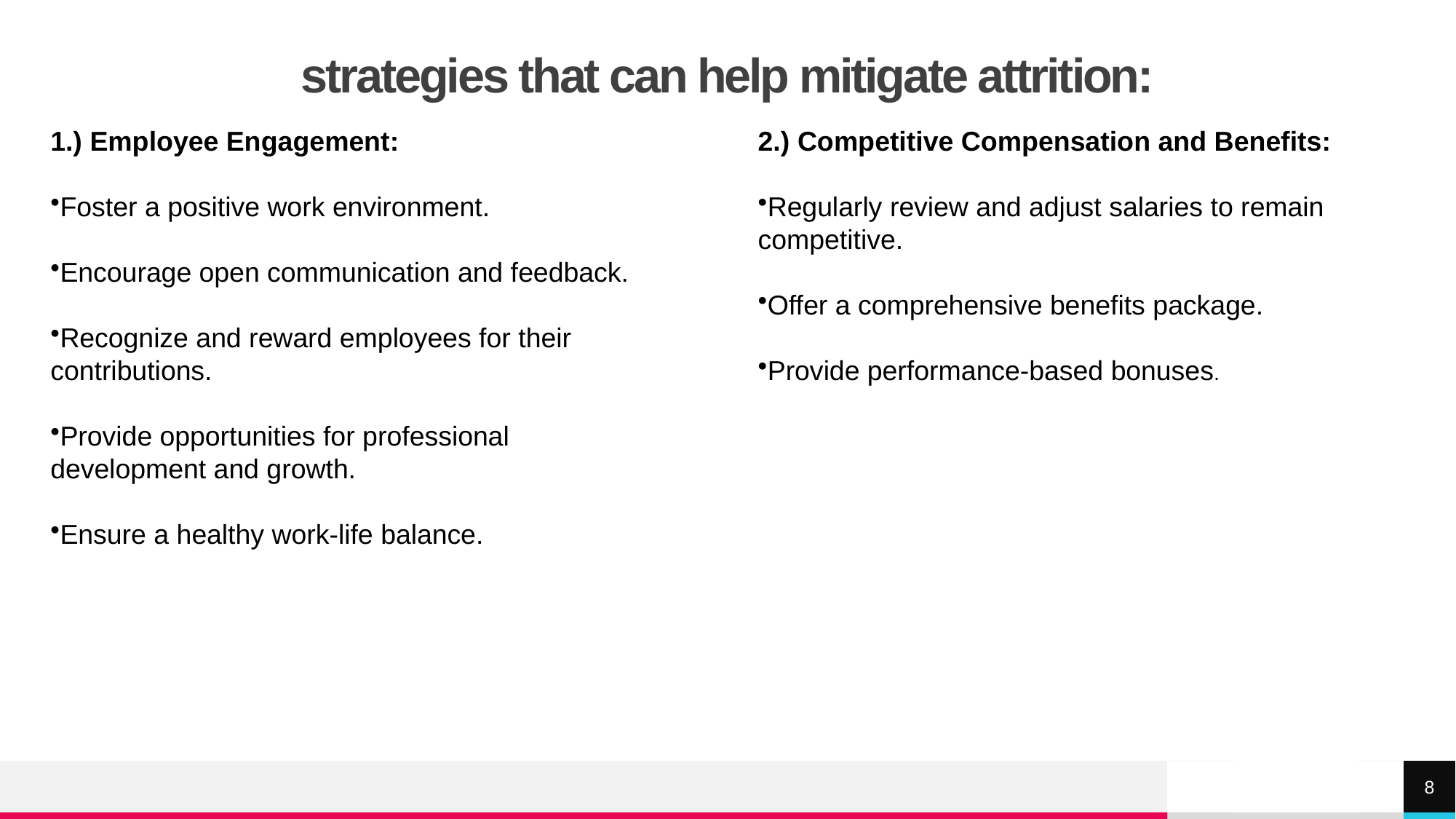

# strategies that can help mitigate attrition:
1.) Employee Engagement:

Foster a positive work environment.

Encourage open communication and feedback.

Recognize and reward employees for their contributions.

Provide opportunities for professional development and growth.

Ensure a healthy work-life balance.

2.) Competitive Compensation and Benefits:

Regularly review and adjust salaries to remain competitive.

Offer a comprehensive benefits package.

Provide performance-based bonuses.

8